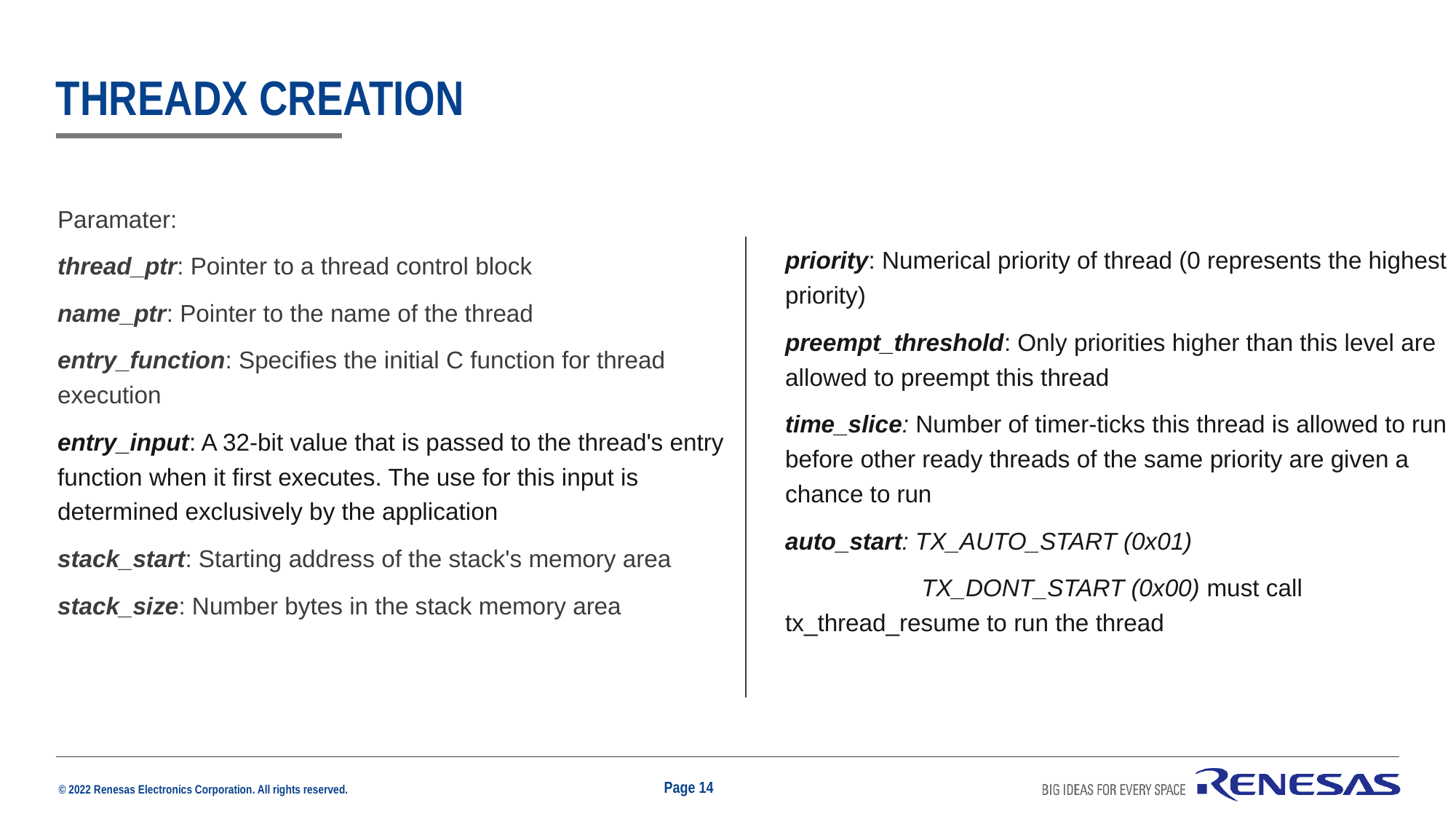

# Threadx creation
Paramater:
thread_ptr: Pointer to a thread control block
name_ptr: Pointer to the name of the thread
entry_function: Specifies the initial C function for thread execution
entry_input: A 32-bit value that is passed to the thread's entry function when it first executes. The use for this input is determined exclusively by the application
stack_start: Starting address of the stack's memory area
stack_size: Number bytes in the stack memory area

priority: Numerical priority of thread (0 represents the highest priority)
preempt_threshold: Only priorities higher than this level are allowed to preempt this thread
time_slice: Number of timer-ticks this thread is allowed to run before other ready threads of the same priority are given a chance to run
auto_start: TX_AUTO_START (0x01)
	    TX_DONT_START (0x00) must call tx_thread_resume to run the thread